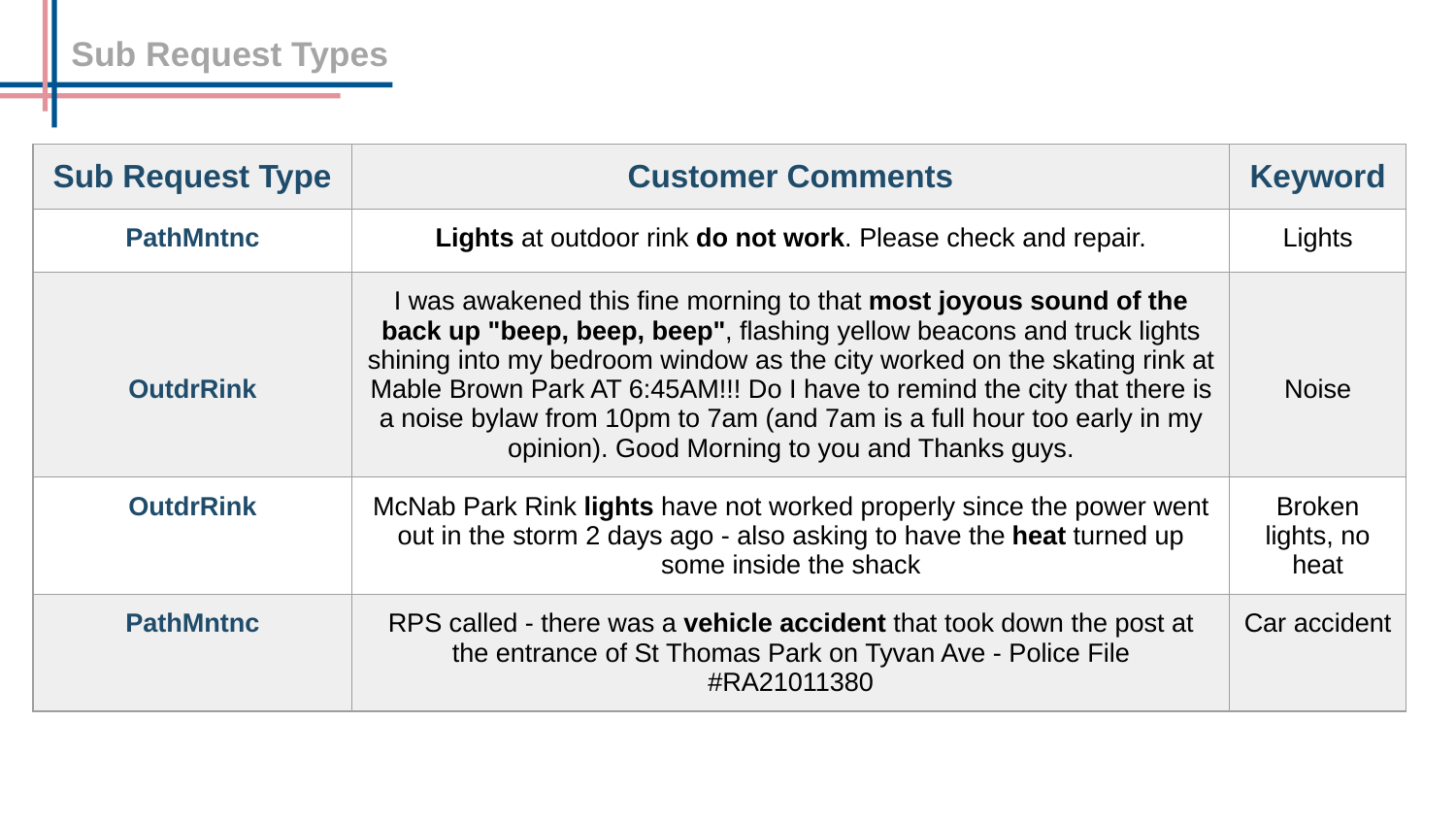

Sub Request Types

| Sub Request Type | Customer Comments | Keyword |
| --- | --- | --- |
| PathMntnc | Lights at outdoor rink do not work. Please check and repair. | Lights |
| OutdrRink | I was awakened this fine morning to that most joyous sound of the back up "beep, beep, beep", flashing yellow beacons and truck lights shining into my bedroom window as the city worked on the skating rink at Mable Brown Park AT 6:45AM!!! Do I have to remind the city that there is a noise bylaw from 10pm to 7am (and 7am is a full hour too early in my opinion). Good Morning to you and Thanks guys. | Noise |
| OutdrRink | McNab Park Rink lights have not worked properly since the power went out in the storm 2 days ago - also asking to have the heat turned up some inside the shack | Broken lights, no heat |
| PathMntnc | RPS called - there was a vehicle accident that took down the post at the entrance of St Thomas Park on Tyvan Ave - Police File #RA21011380 | Car accident |